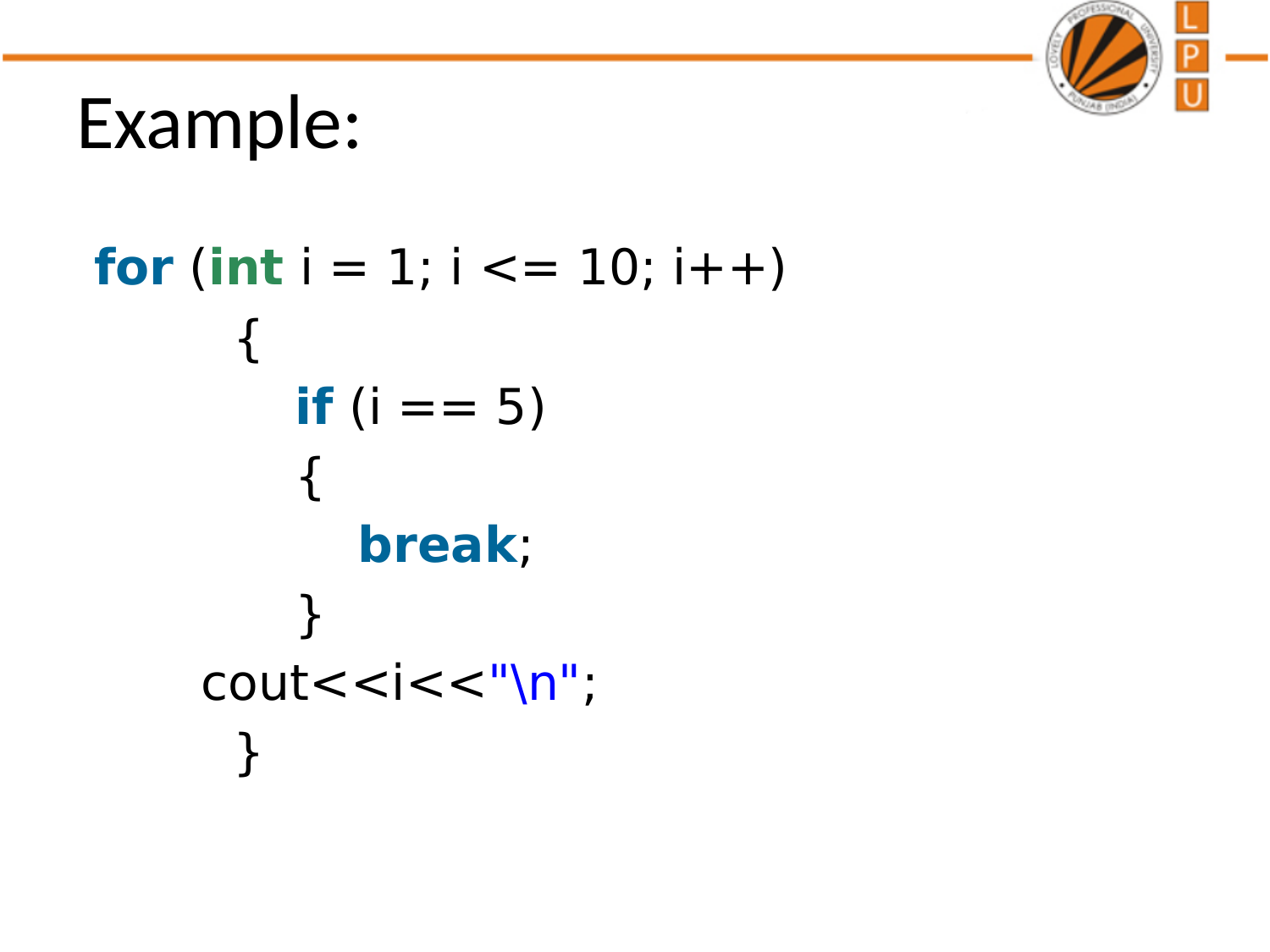

# Example:
 for (int i = 1; i <= 10; i++)
          {
              if (i == 5)
              {
                  break;
              }
        cout<<i<<"\n";
          }